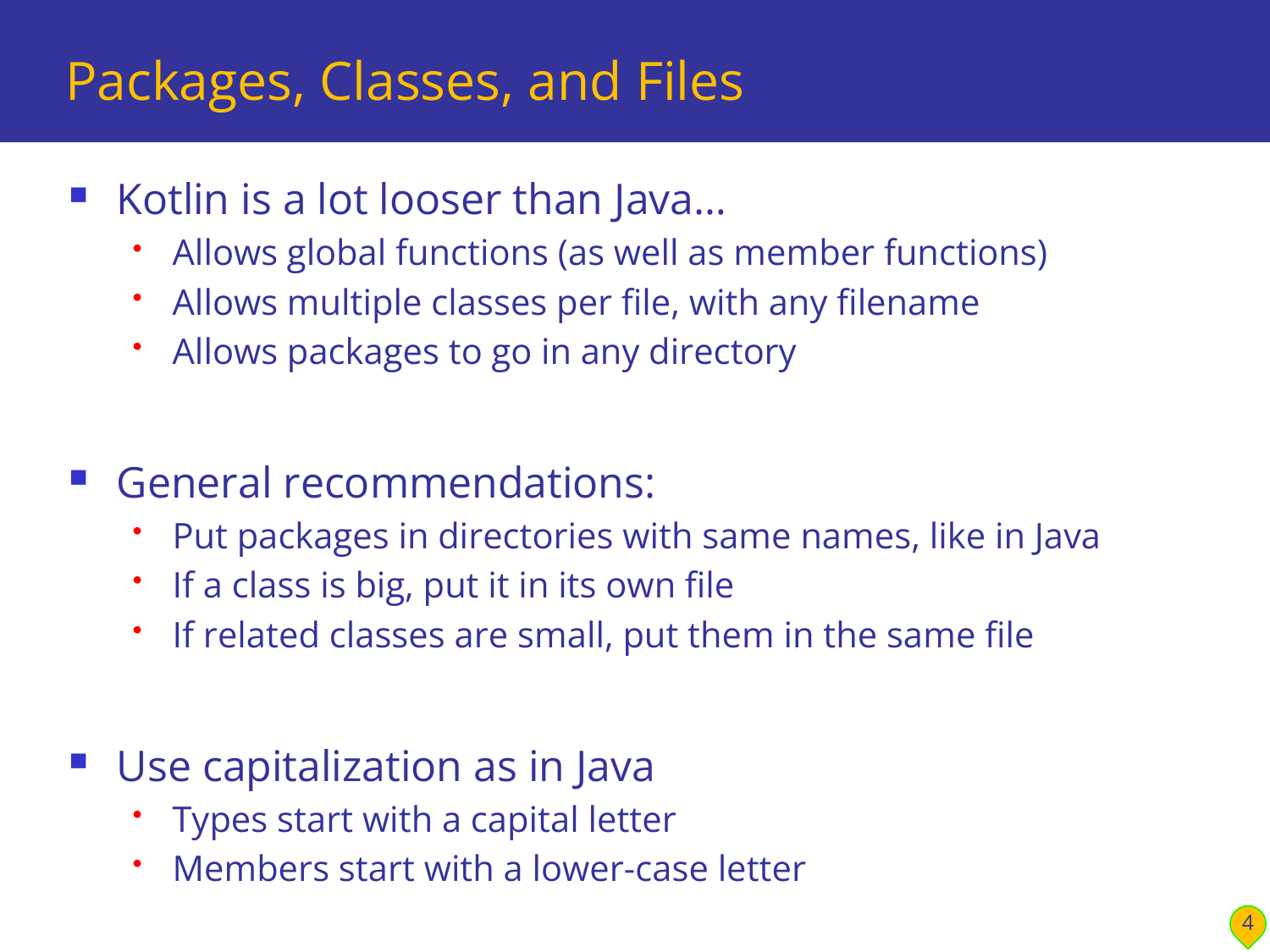

# Packages, Classes, and Files
Kotlin is a lot looser than Java…
Allows global functions (as well as member functions)
Allows multiple classes per file, with any filename
Allows packages to go in any directory

General recommendations:
Put packages in directories with same names, like in Java
If a class is big, put it in its own file
If related classes are small, put them in the same file

Use capitalization as in Java
Types start with a capital letter
Members start with a lower-case letter

4